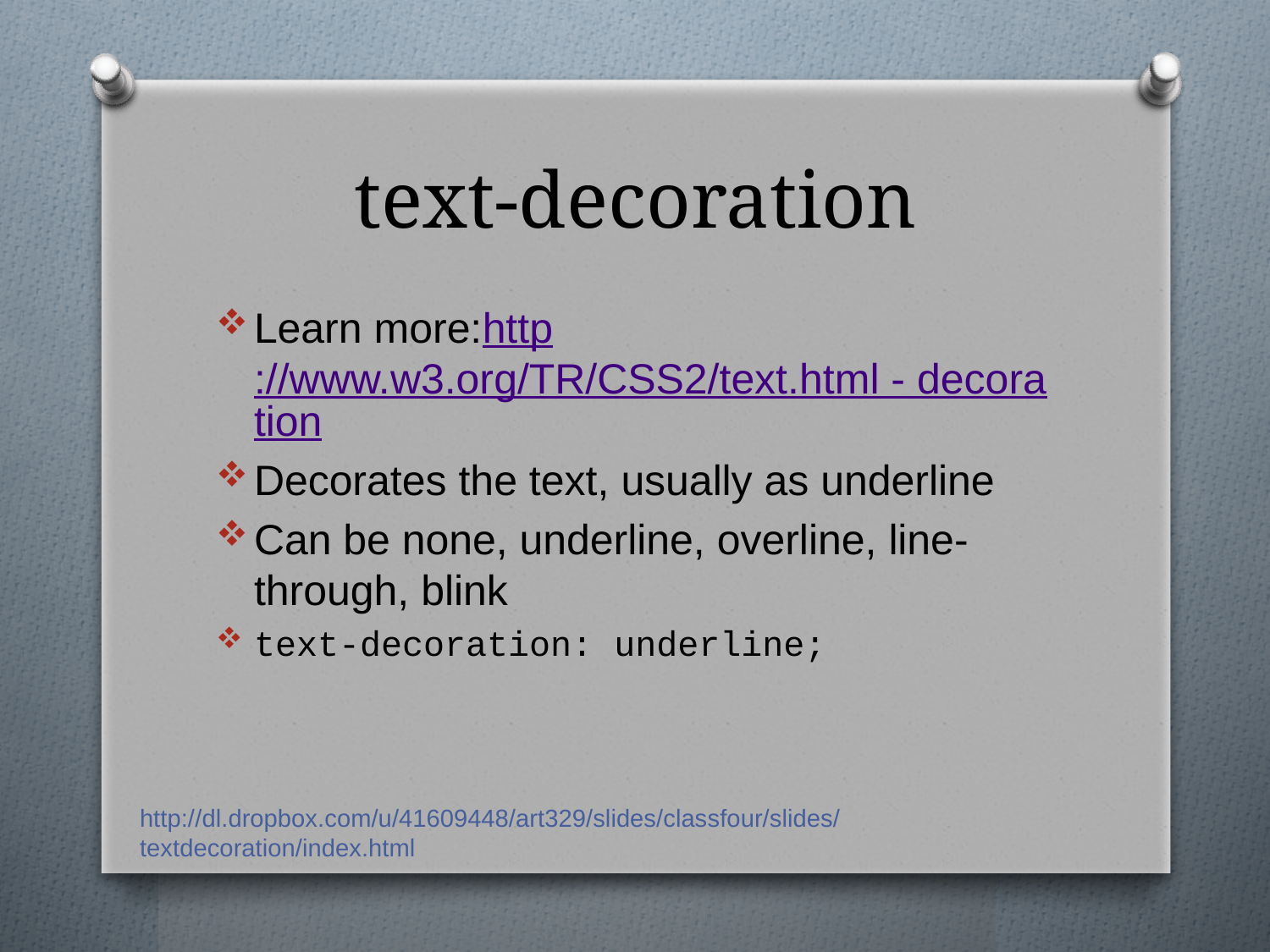

# text-decoration
Learn more:http://www.w3.org/TR/CSS2/text.html - decoration
Decorates the text, usually as underline
Can be none, underline, overline, line-through, blink
text-decoration: underline;
http://dl.dropbox.com/u/41609448/art329/slides/classfour/slides/textdecoration/index.html